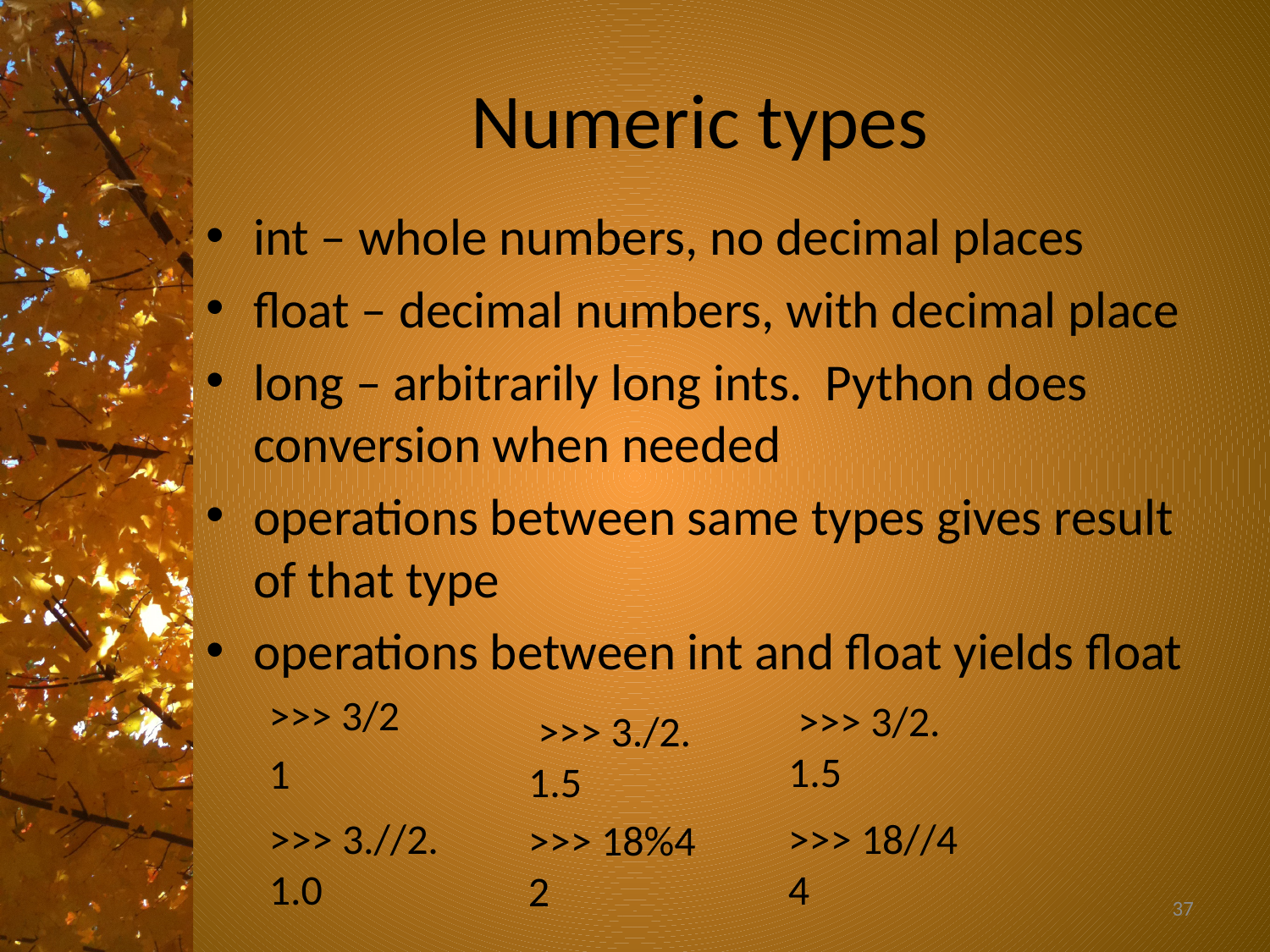

# Numeric types
int – whole numbers, no decimal places
float – decimal numbers, with decimal place
long – arbitrarily long ints.  Python does conversion when needed
operations between same types gives result of that type
operations between int and float yields float
>>> 3/2
1

 >>> 3/2.
1.5

 >>> 3./2.
1.5

>>> 3.//2.
1.0

>>> 18//4
4
>>> 18%4
2

37